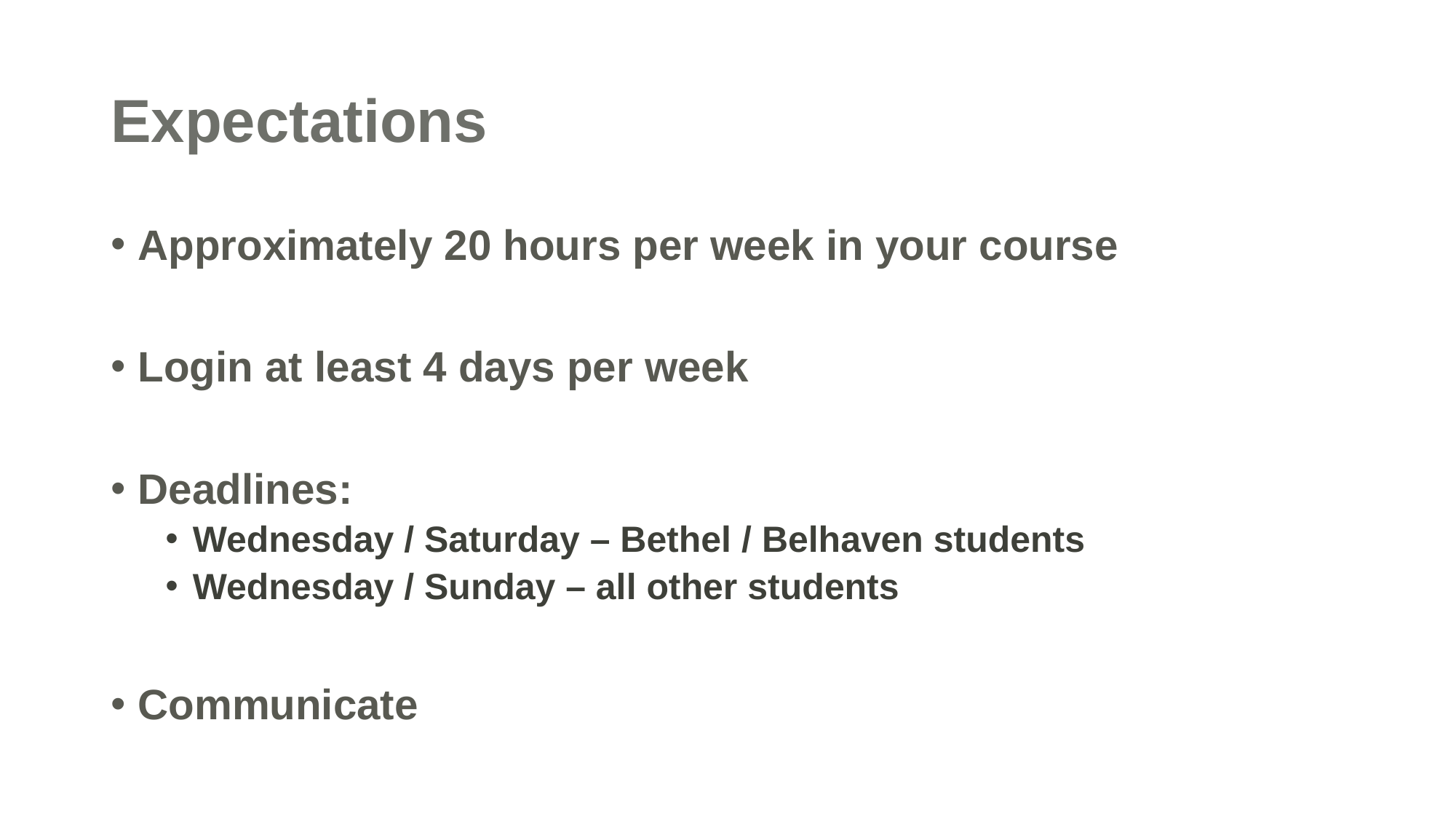

# Expectations
Approximately 20 hours per week in your course

Login at least 4 days per week

Deadlines:
Wednesday / Saturday – Bethel / Belhaven students
Wednesday / Sunday – all other students

Communicate